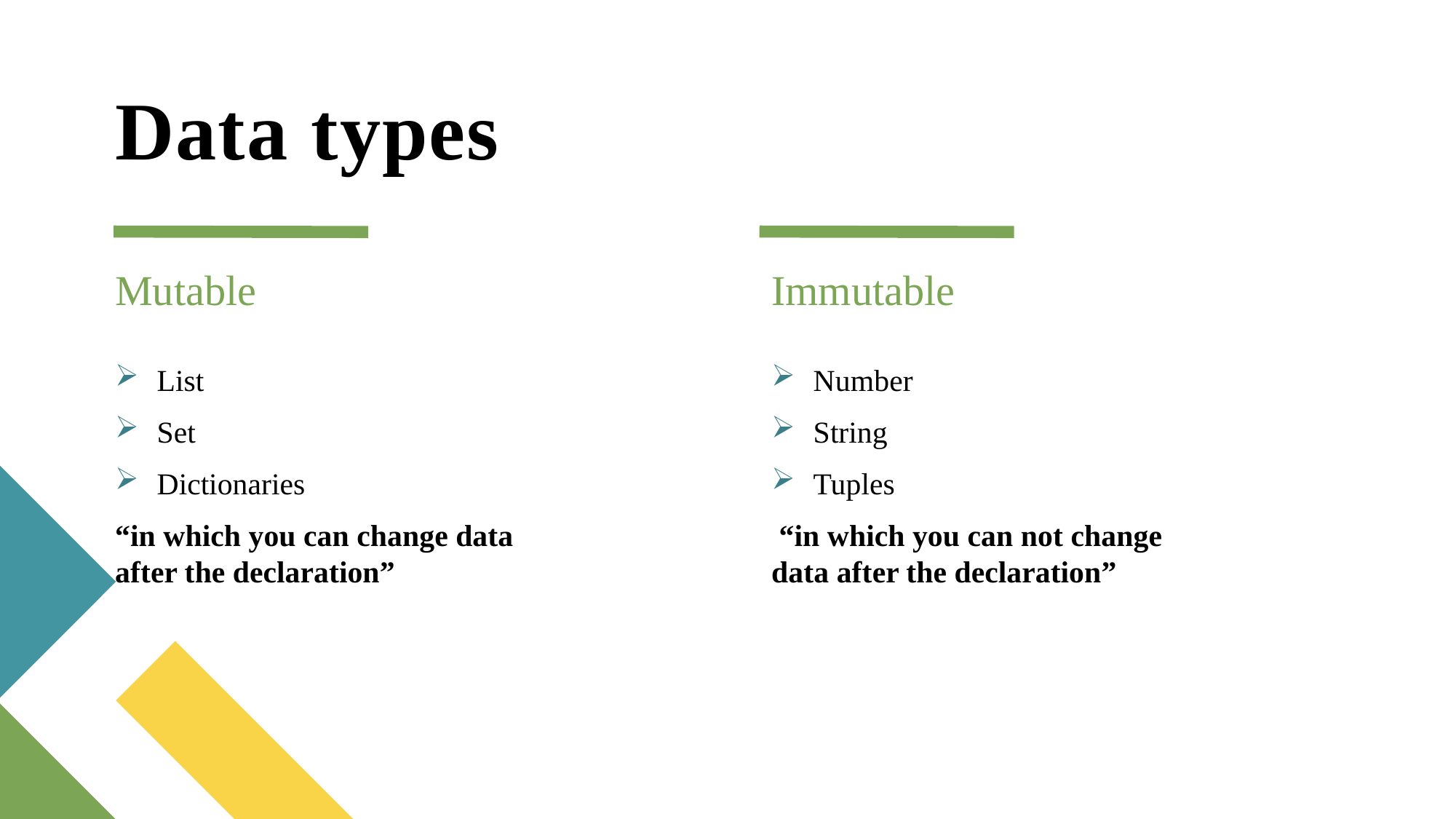

# Data types
Mutable
Immutable
 List
 Set
 Dictionaries
“in which you can change data after the declaration”

 Number
 String
 Tuples
 “in which you can not change data after the declaration”